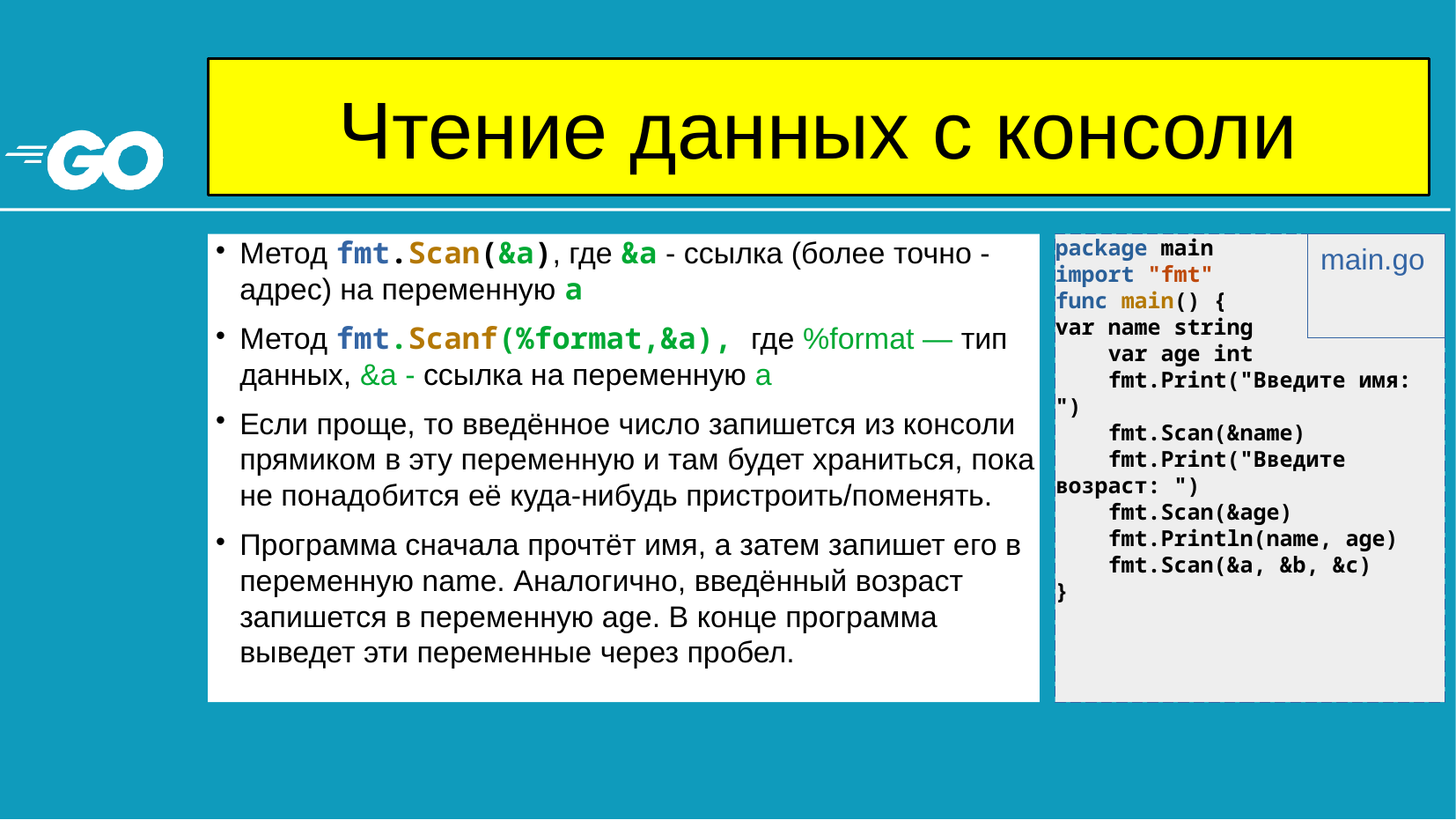

# Чтение данных с консоли
Метод fmt.Scan(&a), где &a - ссылка (более точно - адрес) на переменную a
Метод fmt.Scanf(%format,&a), где %format — тип данных, &a - ссылка на переменную a
Если проще, то введённое число запишется из консоли прямиком в эту переменную и там будет храниться, пока не понадобится её куда-нибудь пристроить/поменять.
Программа сначала прочтёт имя, а затем запишет его в переменную name. Аналогично, введённый возраст запишется в переменную age. В конце программа выведет эти переменные через пробел.
package main
import "fmt"
func main() {
var name string
    var age int
    fmt.Print("Введите имя: ")
    fmt.Scan(&name)
    fmt.Print("Введите возраст: ")
    fmt.Scan(&age)
    fmt.Println(name, age)
    fmt.Scan(&a, &b, &c)
}

main.go